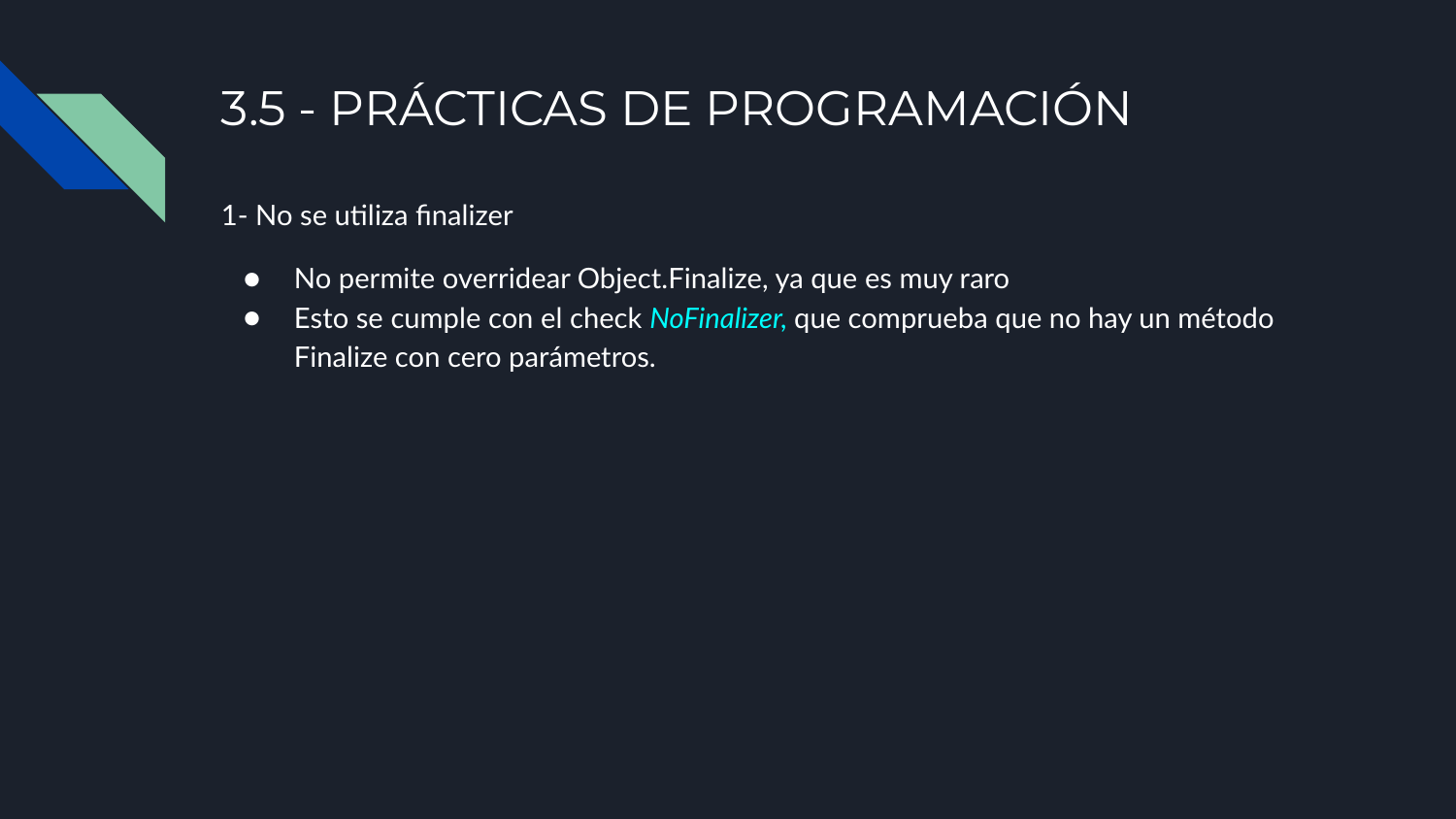

# 3.5 - PRÁCTICAS DE PROGRAMACIÓN
1- No se utiliza finalizer
No permite overridear Object.Finalize, ya que es muy raro
Esto se cumple con el check NoFinalizer, que comprueba que no hay un método Finalize con cero parámetros.